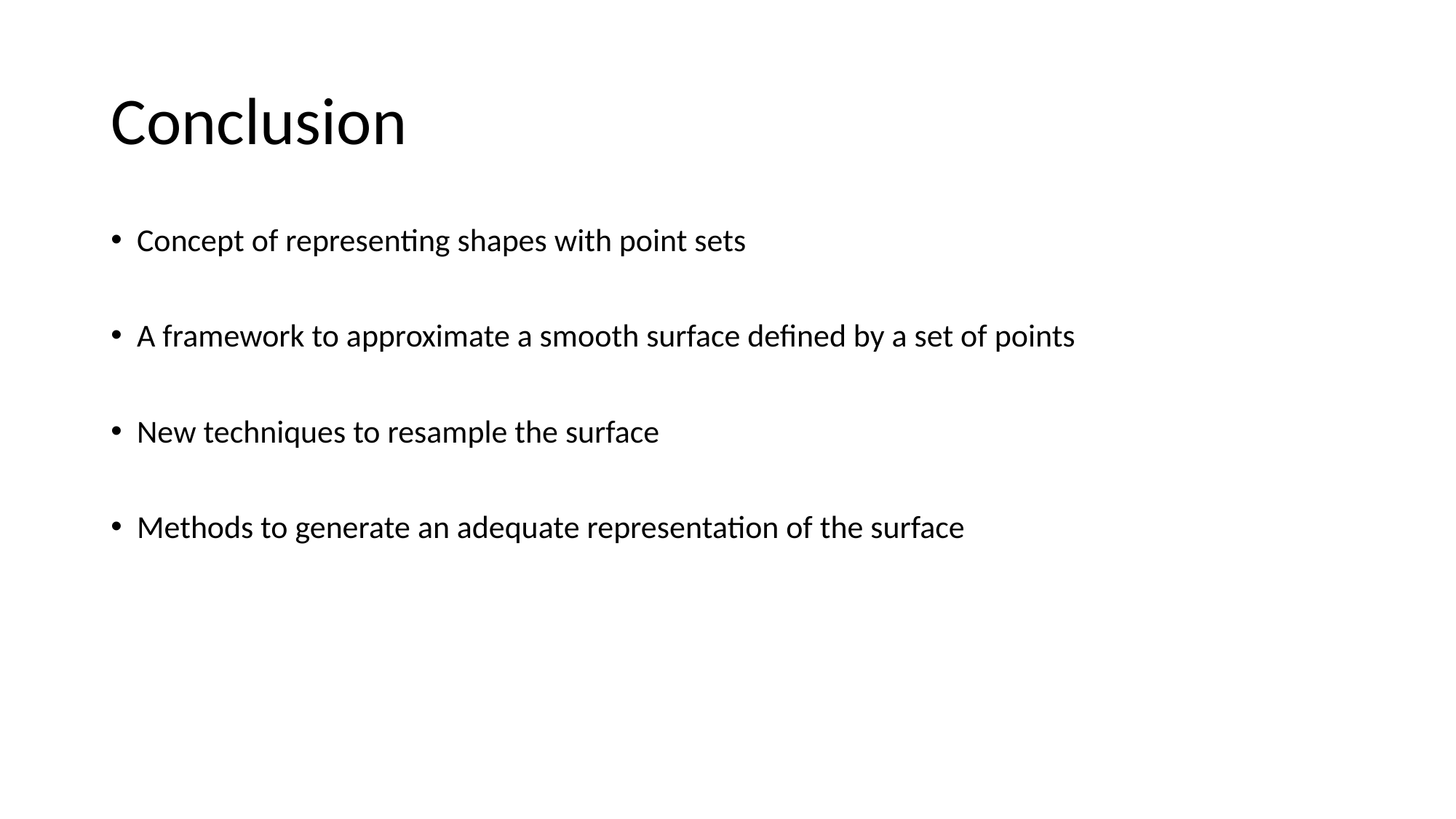

# Conclusion
Concept of representing shapes with point sets

A framework to approximate a smooth surface defined by a set of points

New techniques to resample the surface

Methods to generate an adequate representation of the surface